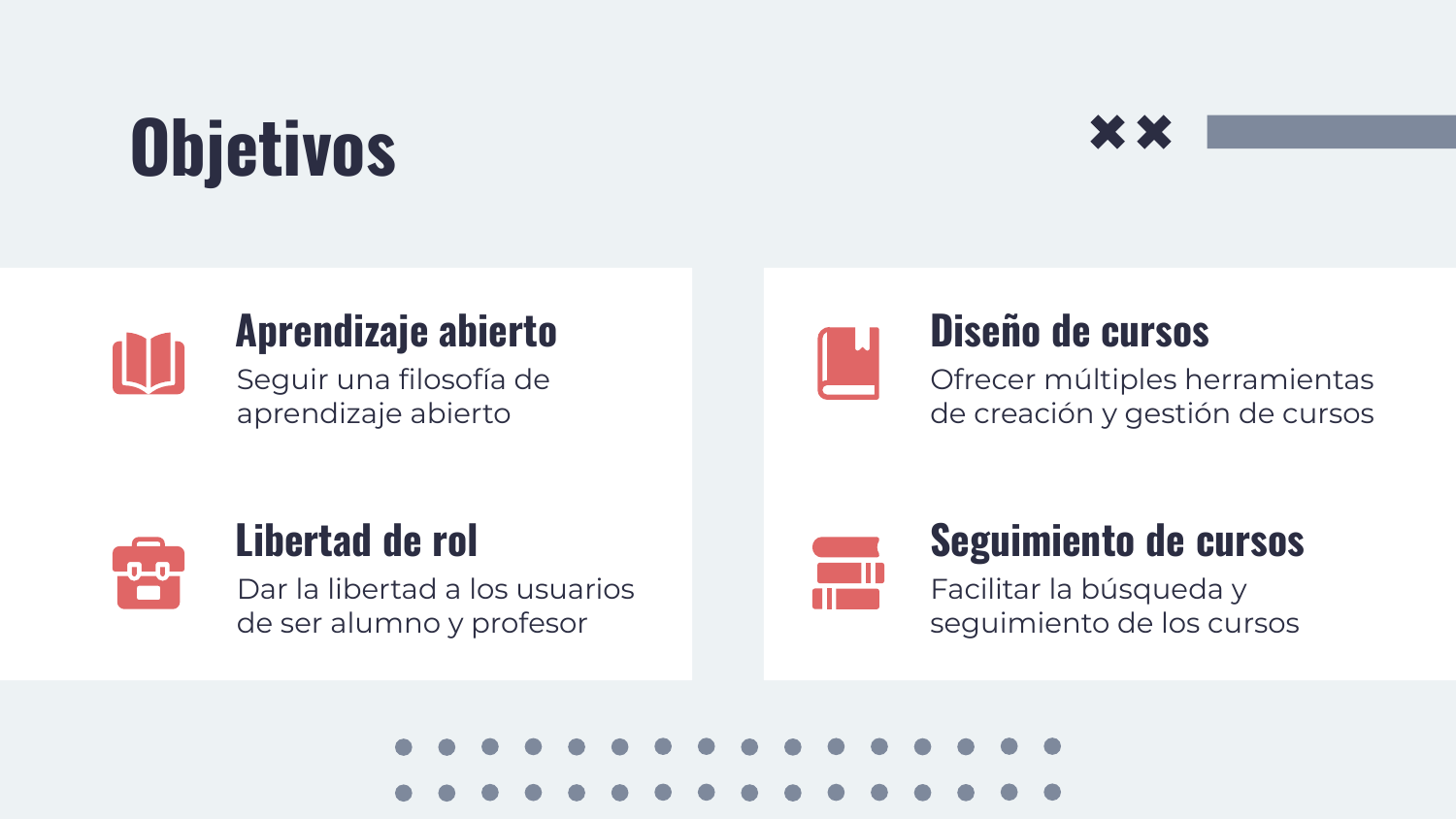

# Objetivos
Aprendizaje abierto
Diseño de cursos

Seguir una filosofía de aprendizaje abierto
Ofrecer múltiples herramientas de creación y gestión de cursos

Libertad de rol
Seguimiento de cursos

Dar la libertad a los usuarios de ser alumno y profesor
Facilitar la búsqueda y seguimiento de los cursos